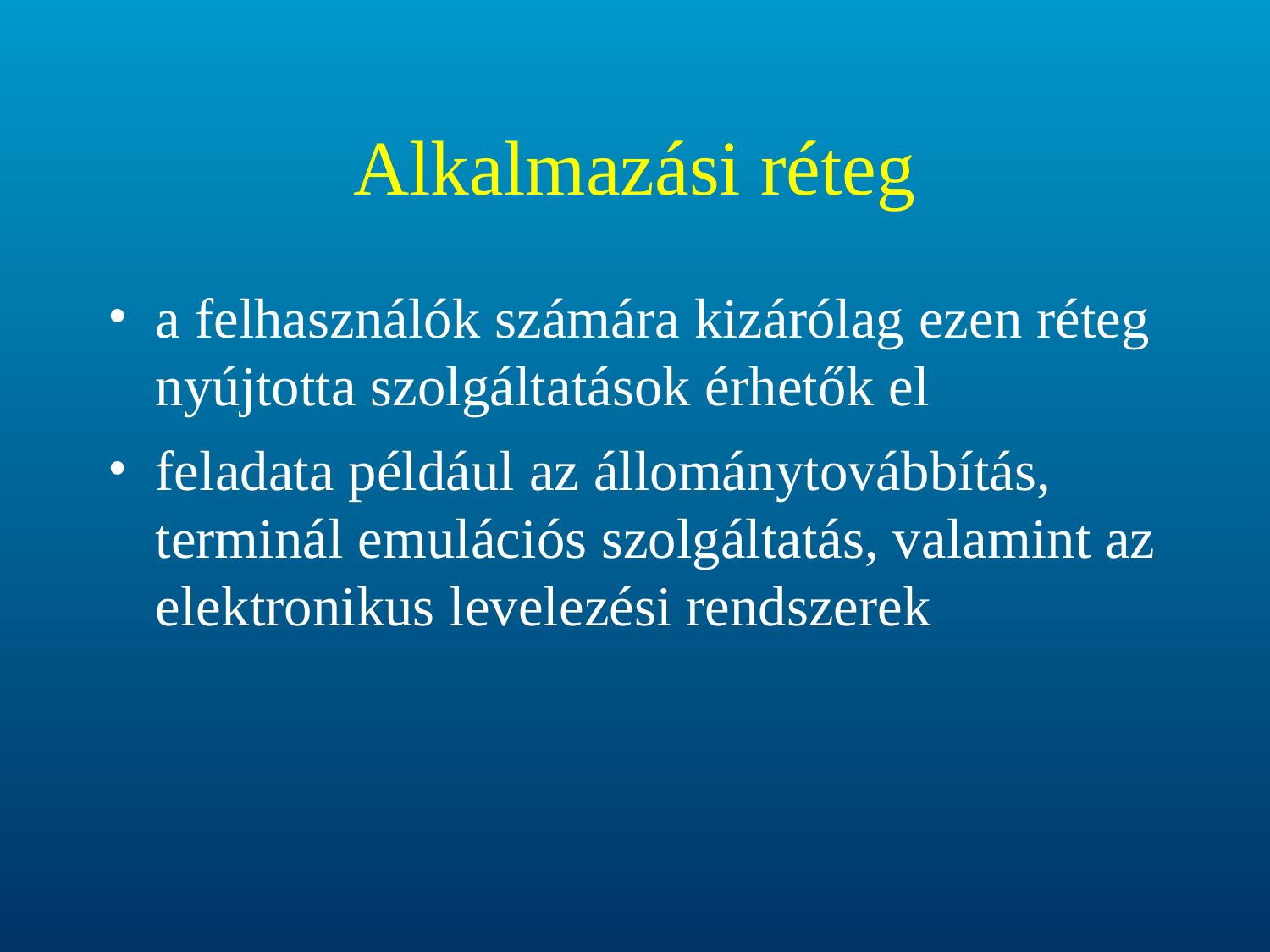

# Alkalmazási réteg
a felhasználók számára kizárólag ezen réteg nyújtotta szolgáltatások érhetők el
feladata például az állománytovábbítás, terminál emulációs szolgáltatás, valamint az elektronikus levelezési rendszerek